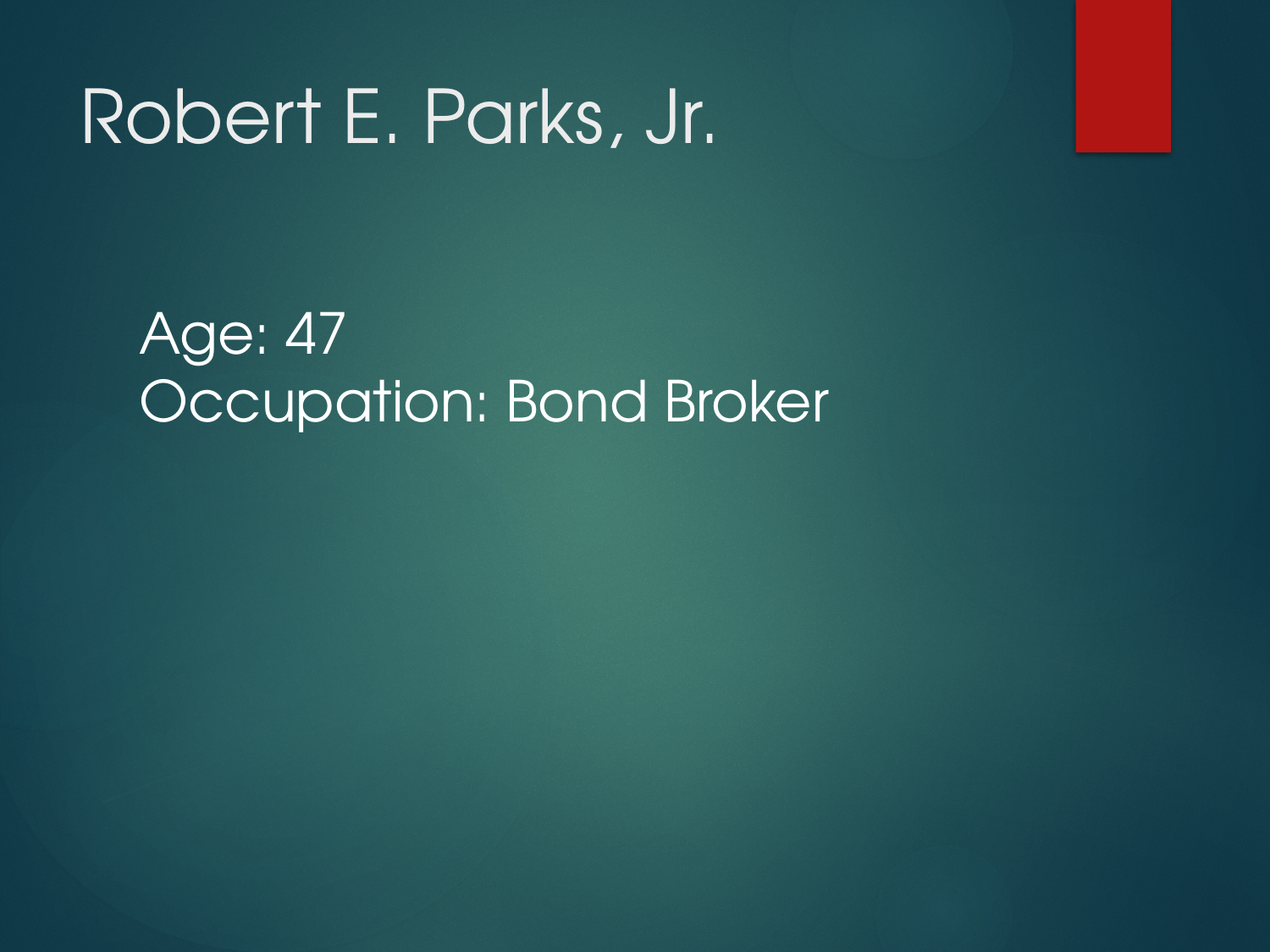

# Robert E. Parks, Jr.

Age: 47
Occupation: Bond Broker